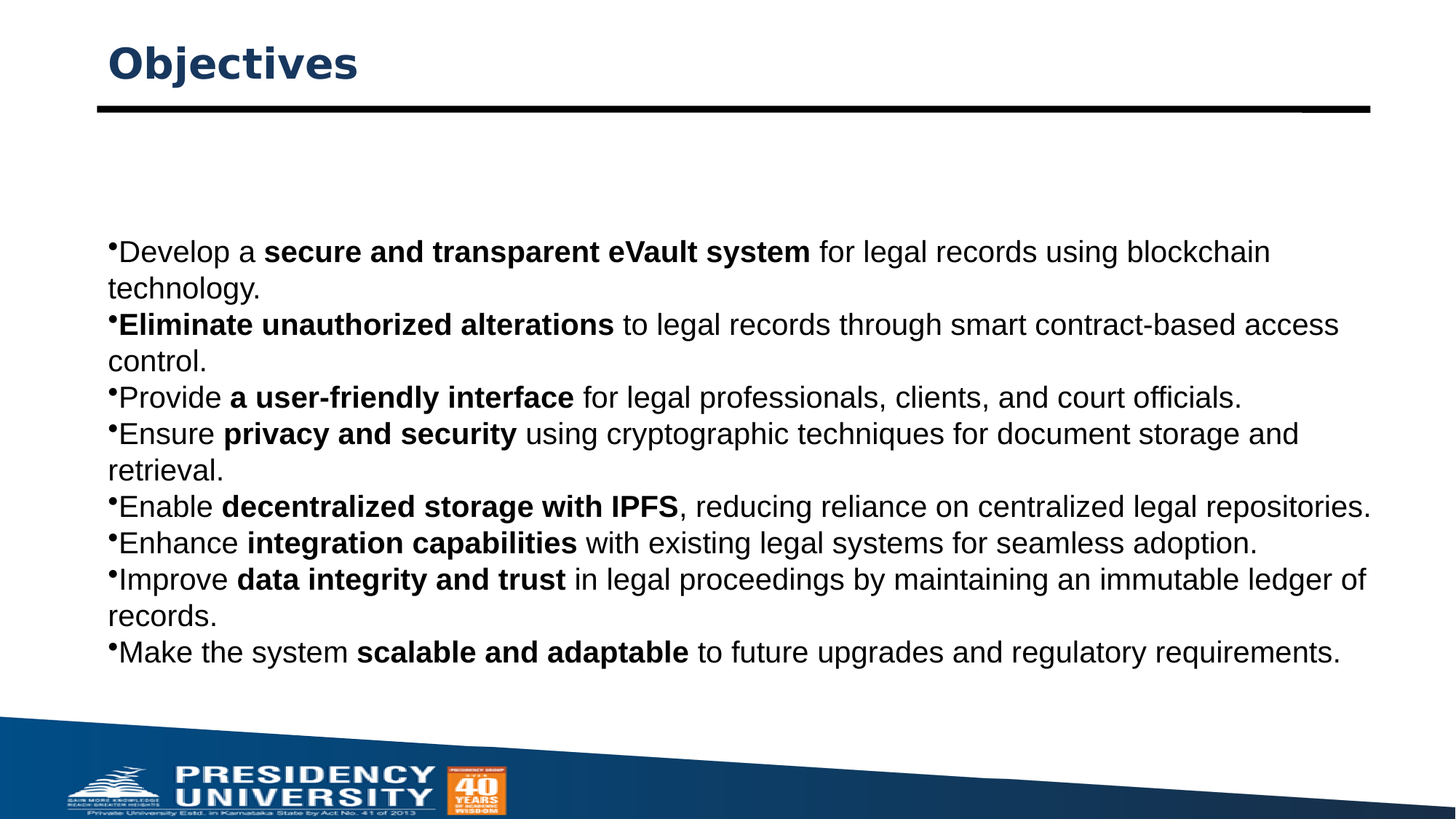

# Objectives

Develop a secure and transparent eVault system for legal records using blockchain technology.
Eliminate unauthorized alterations to legal records through smart contract-based access control.
Provide a user-friendly interface for legal professionals, clients, and court officials.
Ensure privacy and security using cryptographic techniques for document storage and retrieval.
Enable decentralized storage with IPFS, reducing reliance on centralized legal repositories.
Enhance integration capabilities with existing legal systems for seamless adoption.
Improve data integrity and trust in legal proceedings by maintaining an immutable ledger of records.
Make the system scalable and adaptable to future upgrades and regulatory requirements.